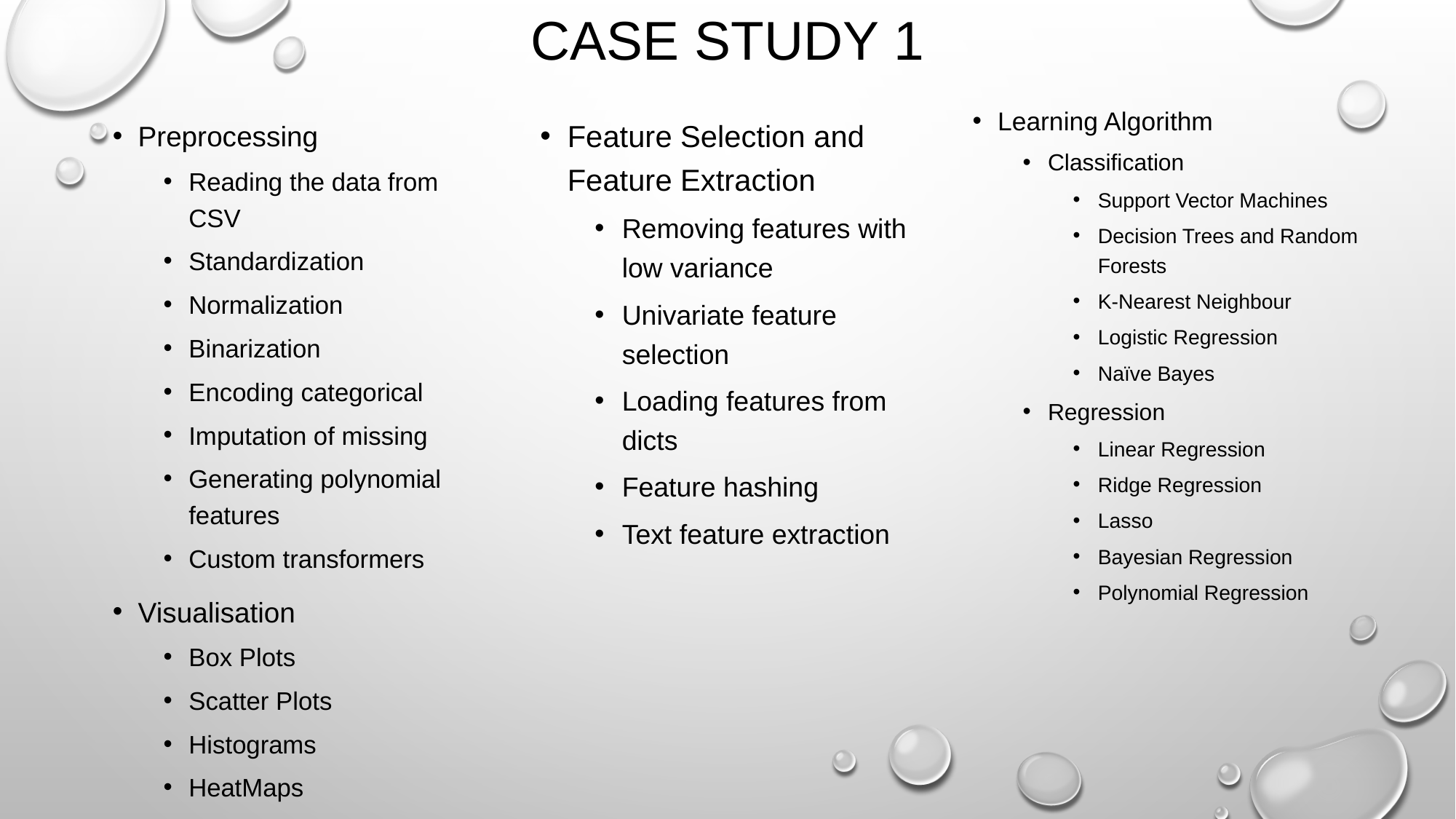

# Case study 1
Learning Algorithm
Classification
Support Vector Machines
Decision Trees and Random Forests
K-Nearest Neighbour
Logistic Regression
Naïve Bayes
Regression
Linear Regression
Ridge Regression
Lasso
Bayesian Regression
Polynomial Regression

Feature Selection and Feature Extraction
Removing features with low variance
Univariate feature selection
Loading features from dicts
Feature hashing
Text feature extraction

Preprocessing
Reading the data from CSV
Standardization
Normalization
Binarization
Encoding categorical
Imputation of missing
Generating polynomial features
Custom transformers
Visualisation
Box Plots
Scatter Plots
Histograms
HeatMaps